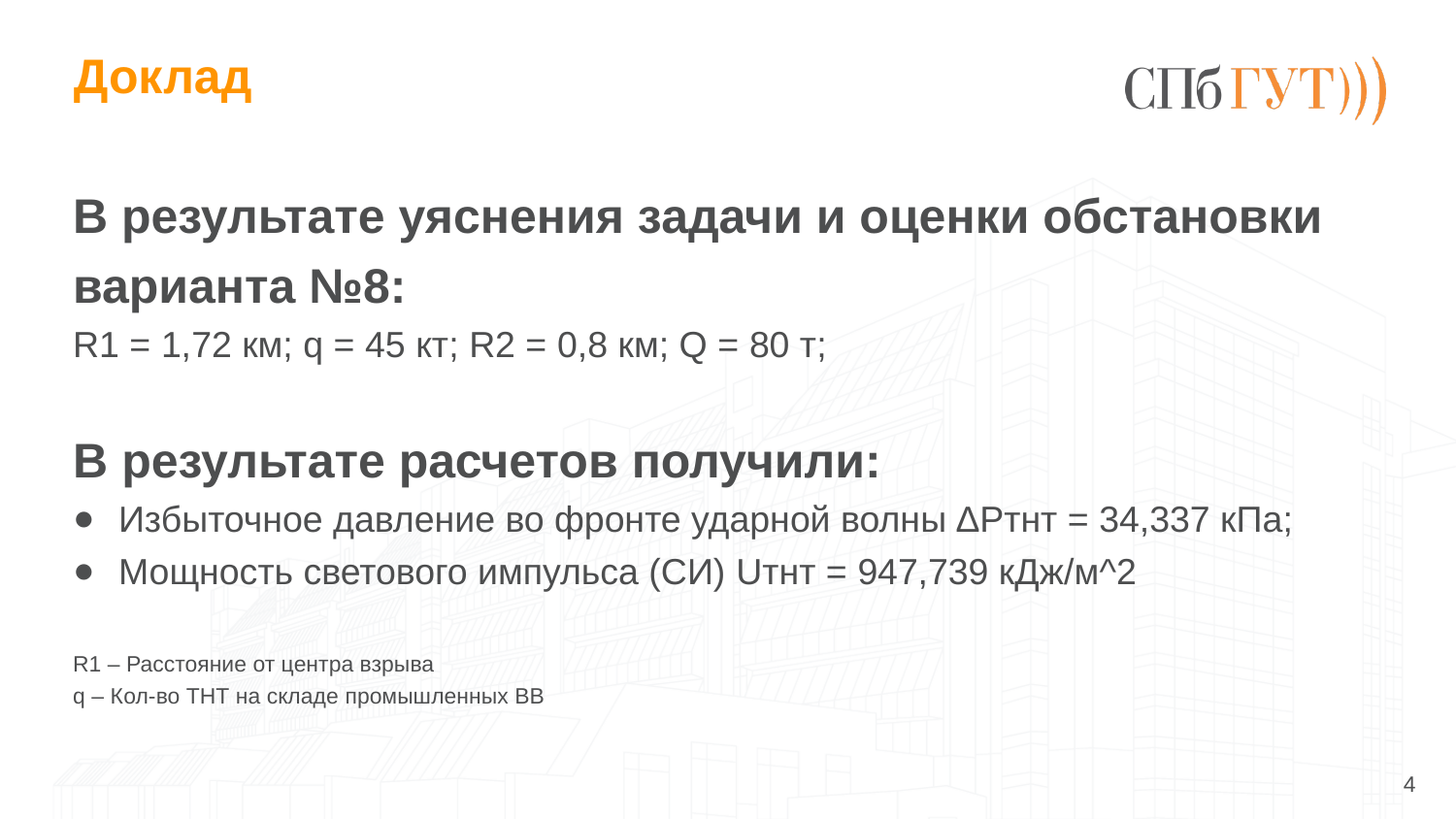

# Доклад
В результате уяснения задачи и оценки обстановки варианта №8:
R1 = 1,72 км; q = 45 кт; R2 = 0,8 км; Q = 80 т;

В результате расчетов получили:
Избыточное давление во фронте ударной волны ∆Pтнт = 34,337 кПа;
Мощность светового импульса (СИ) Uтнт = 947,739 кДж/м^2

R1 – Расстояние от центра взрыва
q – Кол-во ТНТ на складе промышленных ВВ

4